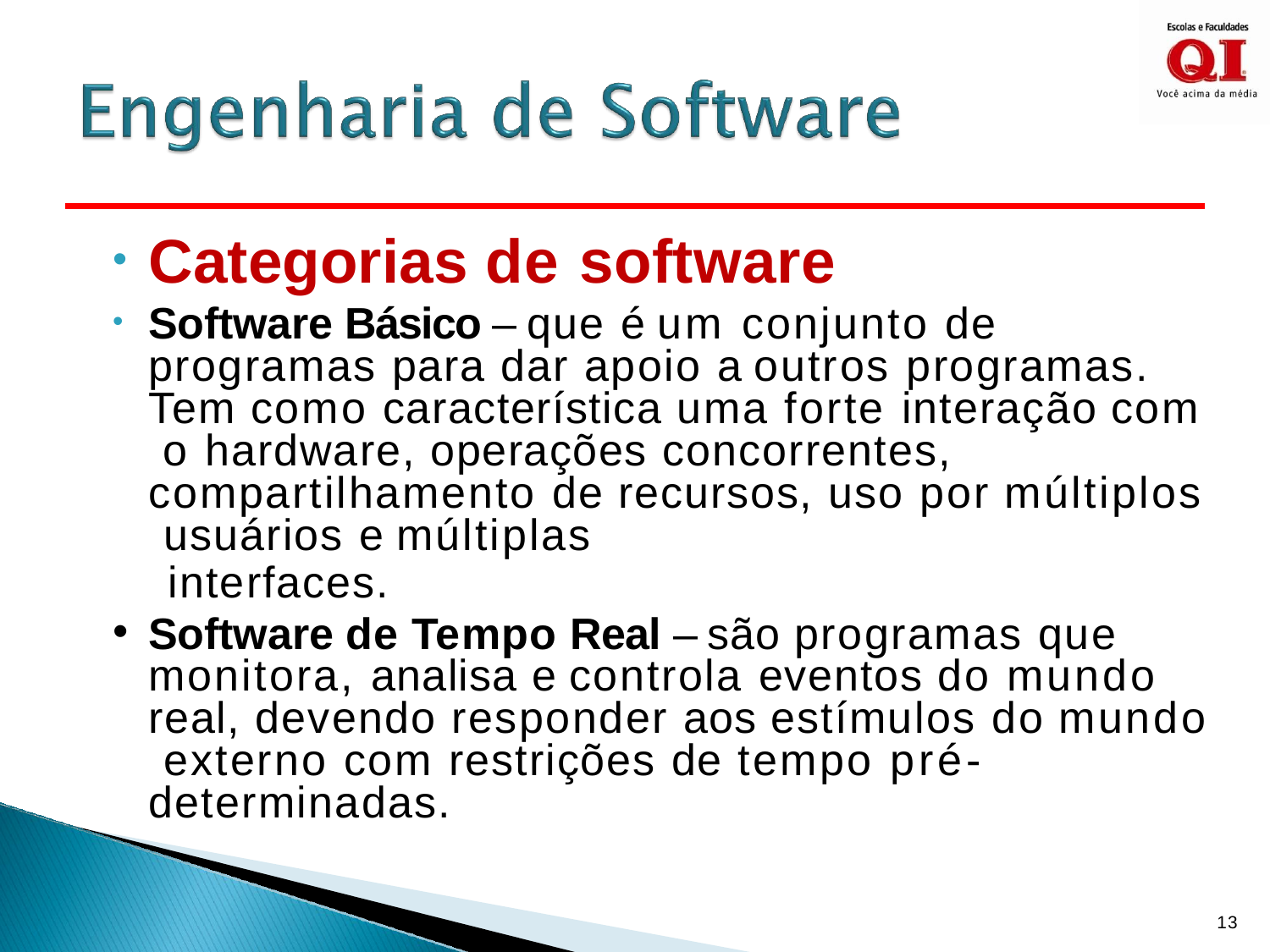

Categorias de software
Software Básico – que é um conjunto de  programas para dar apoio a outros programas.  Tem como característica uma forte interação com  o hardware, operações concorrentes,  compartilhamento de recursos, uso por múltiplos  usuários e múltiplas
interfaces.
Software de Tempo Real – são programas que  monitora, analisa e controla eventos do mundo  real, devendo responder aos estímulos do mundo  externo com restrições de tempo pré-  determinadas.
13